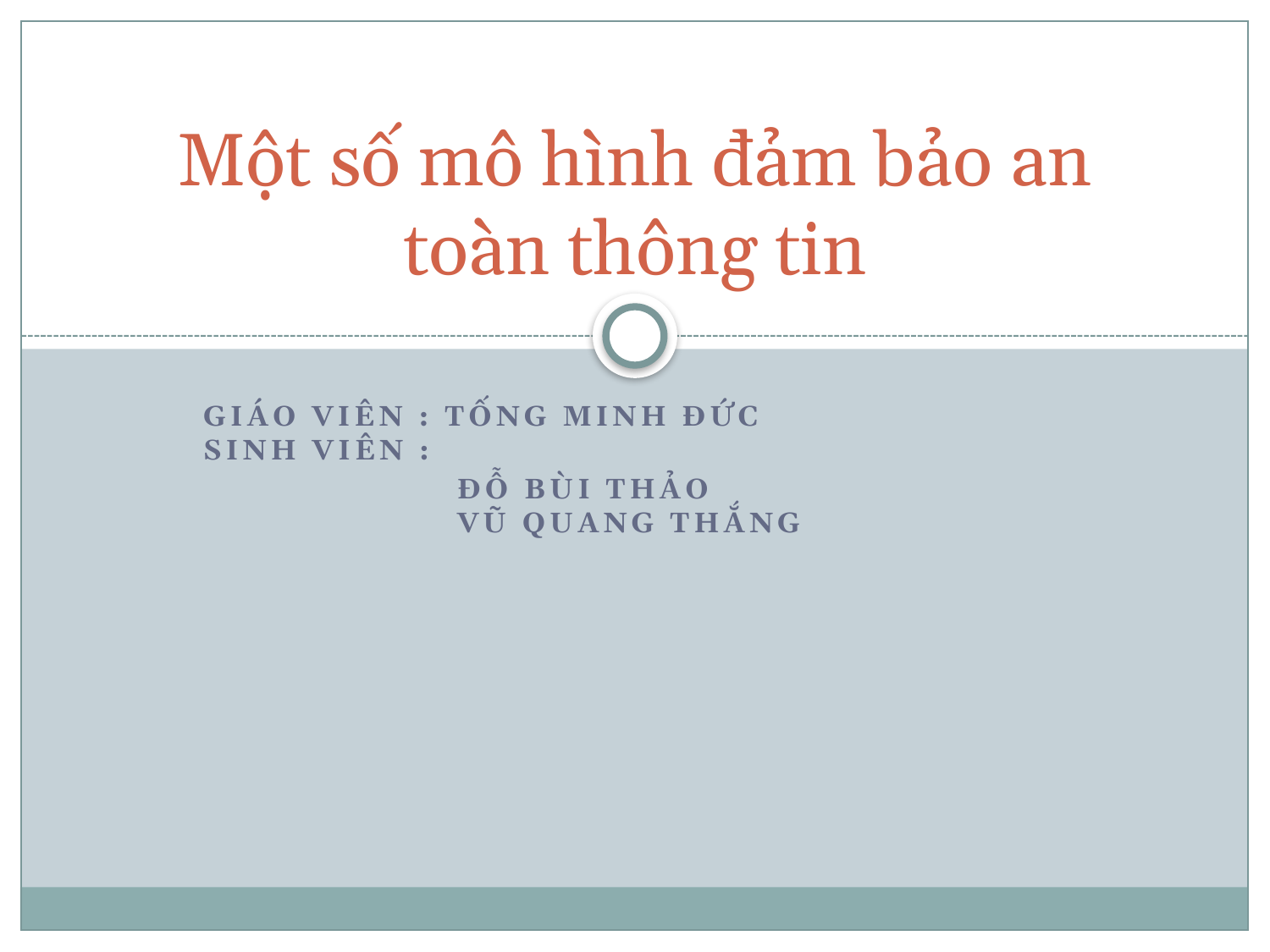

# Một số mô hình đảm bảo an toàn thông tin
Giáo viên : tống minh đức
sinh viêN :
		đỗ bùi thảo
		vũ quang thắng